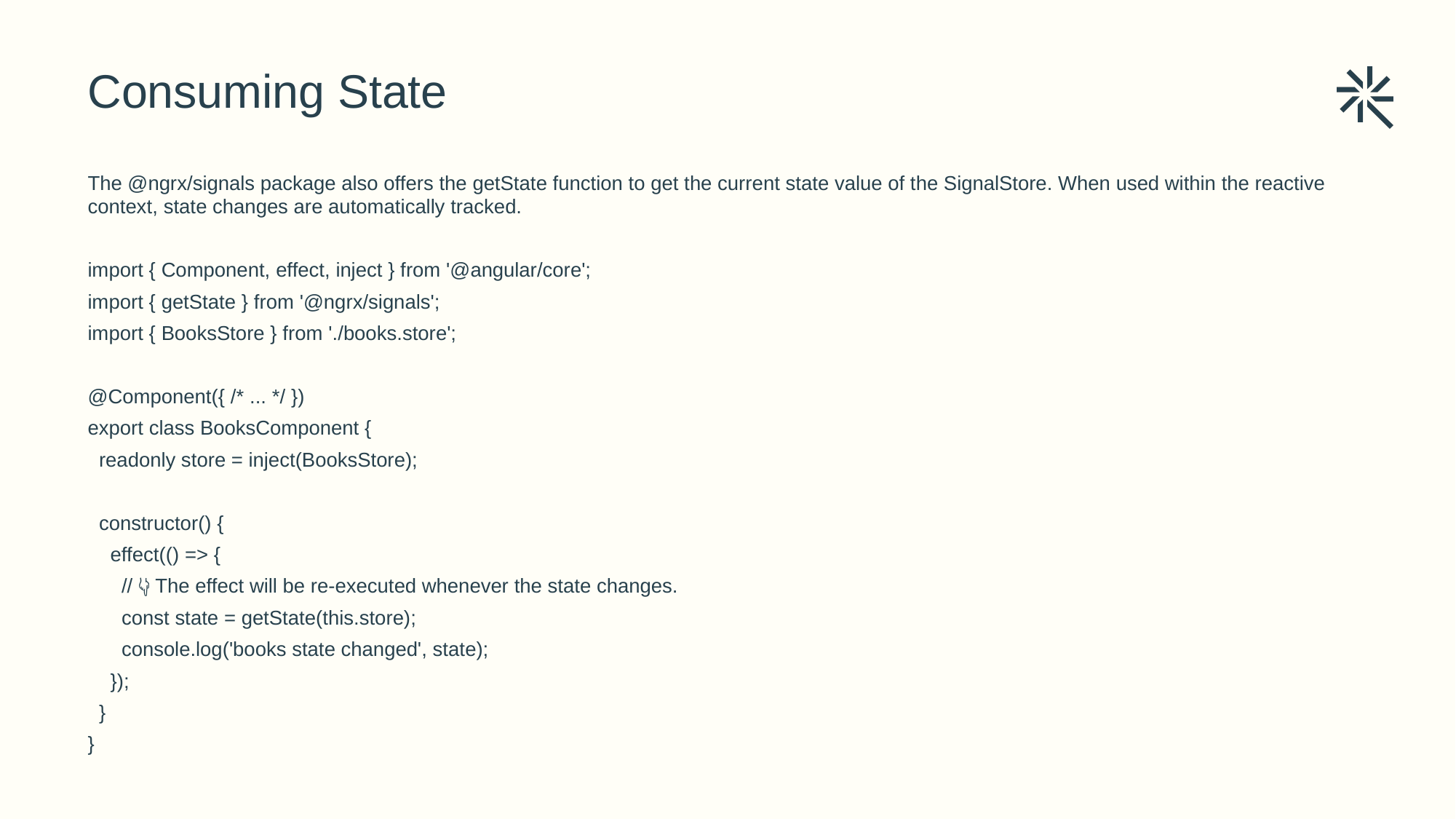

# Consuming State
The @ngrx/signals package also offers the getState function to get the current state value of the SignalStore. When used within the reactive context, state changes are automatically tracked.

import { Component, effect, inject } from '@angular/core';
import { getState } from '@ngrx/signals';
import { BooksStore } from './books.store';

@Component({ /* ... */ })
export class BooksComponent {
  readonly store = inject(BooksStore);

  constructor() {
    effect(() => {
      // 👇 The effect will be re-executed whenever the state changes.
      const state = getState(this.store);
      console.log('books state changed', state);
    });
  }
}